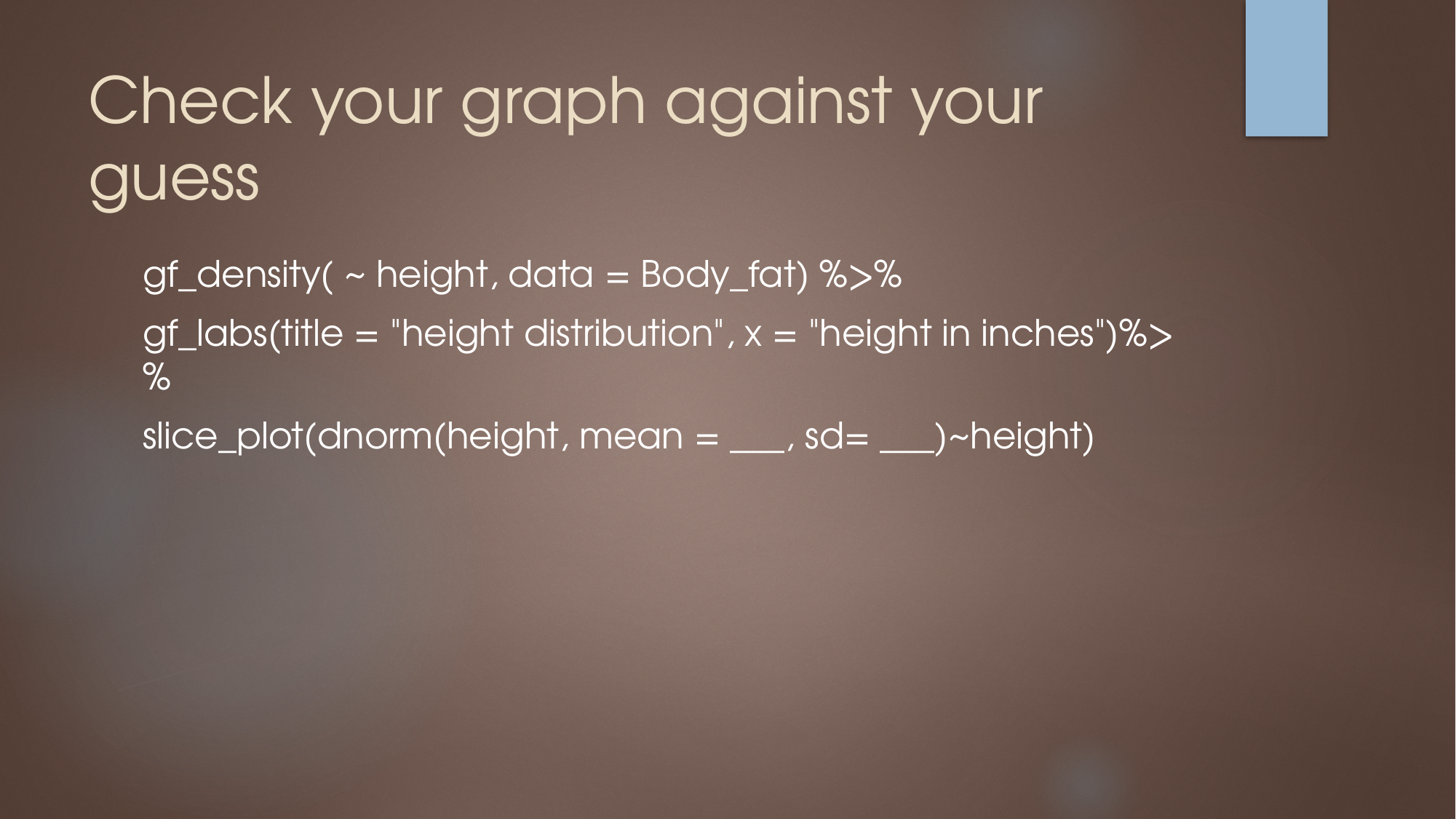

# Check your graph against your guess
gf_density( ~ height, data = Body_fat) %>%
gf_labs(title = "height distribution", x = "height in inches")%>%
slice_plot(dnorm(height, mean = ___, sd= ___)~height)